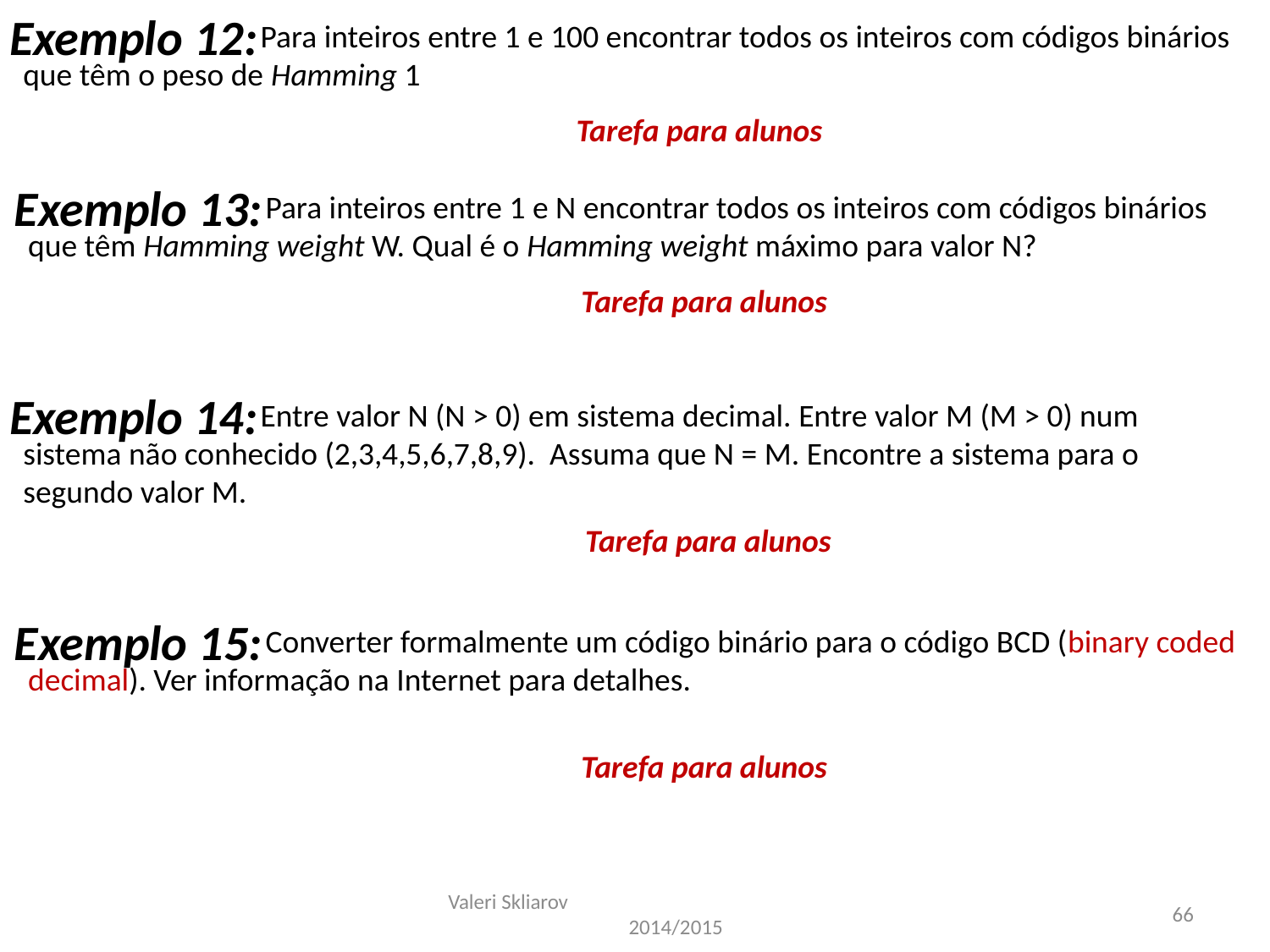

Exemplo 12:
                                 Para inteiros entre 1 e 100 encontrar todos os inteiros com códigos binários que têm o peso de Hamming 1
Tarefa para alunos
Exemplo 13:
                                 Para inteiros entre 1 e N encontrar todos os inteiros com códigos binários que têm Hamming weight W. Qual é o Hamming weight máximo para valor N?
Tarefa para alunos
Exemplo 14:
                                 Entre valor N (N > 0) em sistema decimal. Entre valor M (M > 0) num sistema não conhecido (2,3,4,5,6,7,8,9).  Assuma que N = M. Encontre a sistema para o segundo valor M.
Tarefa para alunos
Exemplo 15:
                                 Converter formalmente um código binário para o código BCD (binary coded decimal). Ver informação na Internet para detalhes.
Tarefa para alunos
Valeri Skliarov                                                                      2014/2015
66